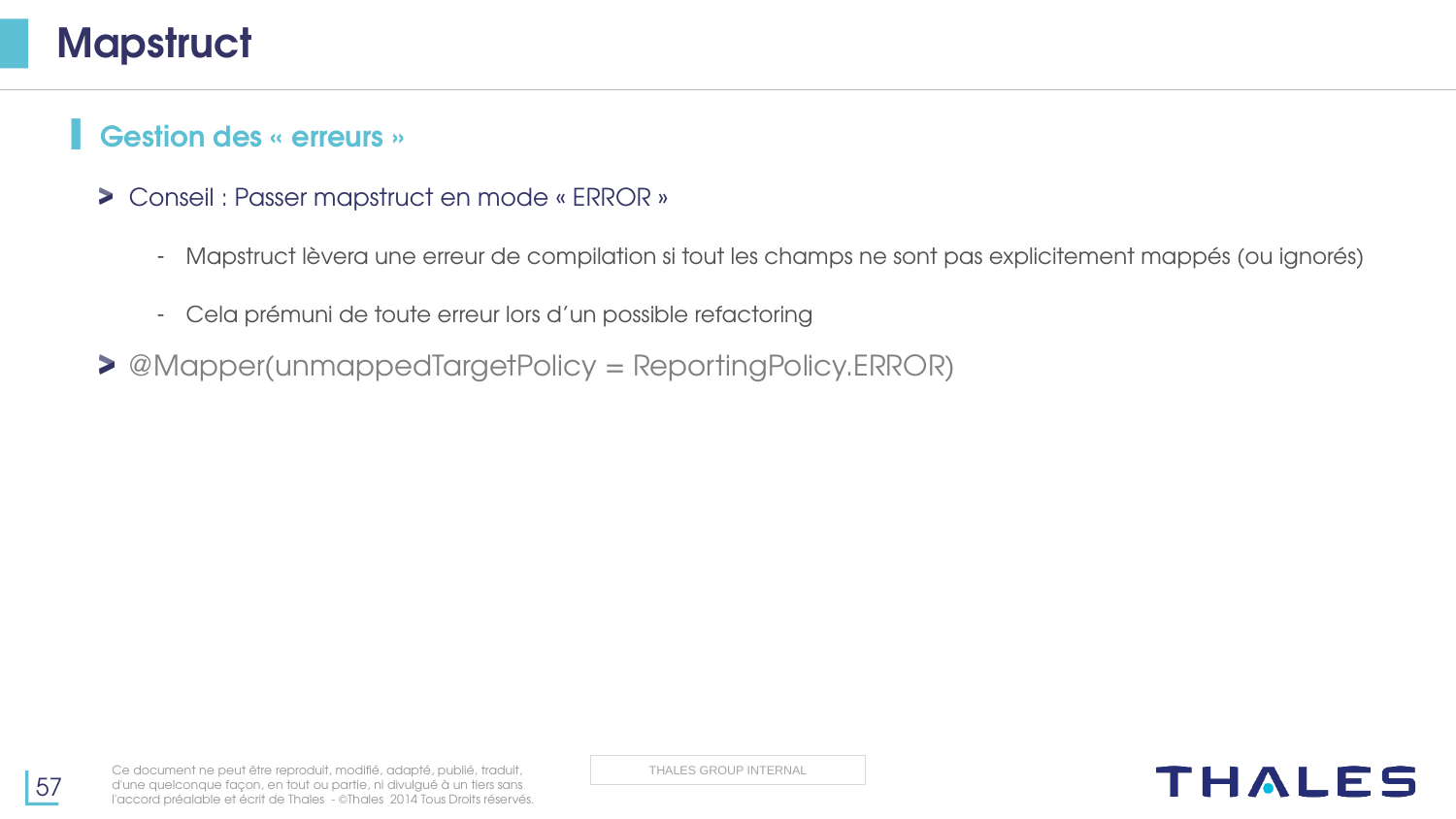

# Mapstruct
Gestion des « erreurs »
Conseil : Passer mapstruct en mode « ERROR »
Mapstruct lèvera une erreur de compilation si tout les champs ne sont pas explicitement mappés (ou ignorés)
Cela prémuni de toute erreur lors d’un possible refactoring
@Mapper(unmappedTargetPolicy = ReportingPolicy.ERROR)